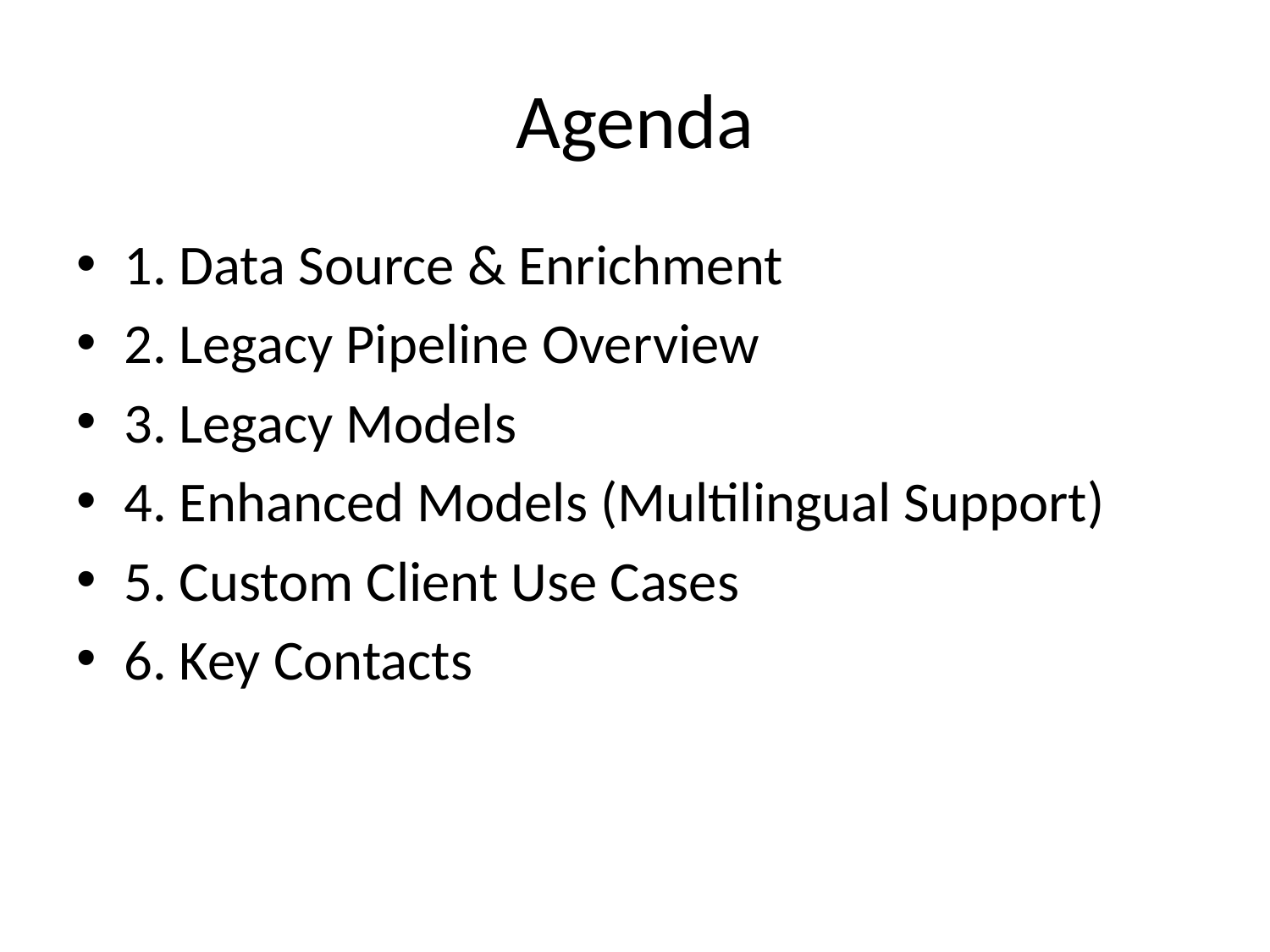

# Agenda
1. Data Source & Enrichment
2. Legacy Pipeline Overview
3. Legacy Models
4. Enhanced Models (Multilingual Support)
5. Custom Client Use Cases
6. Key Contacts